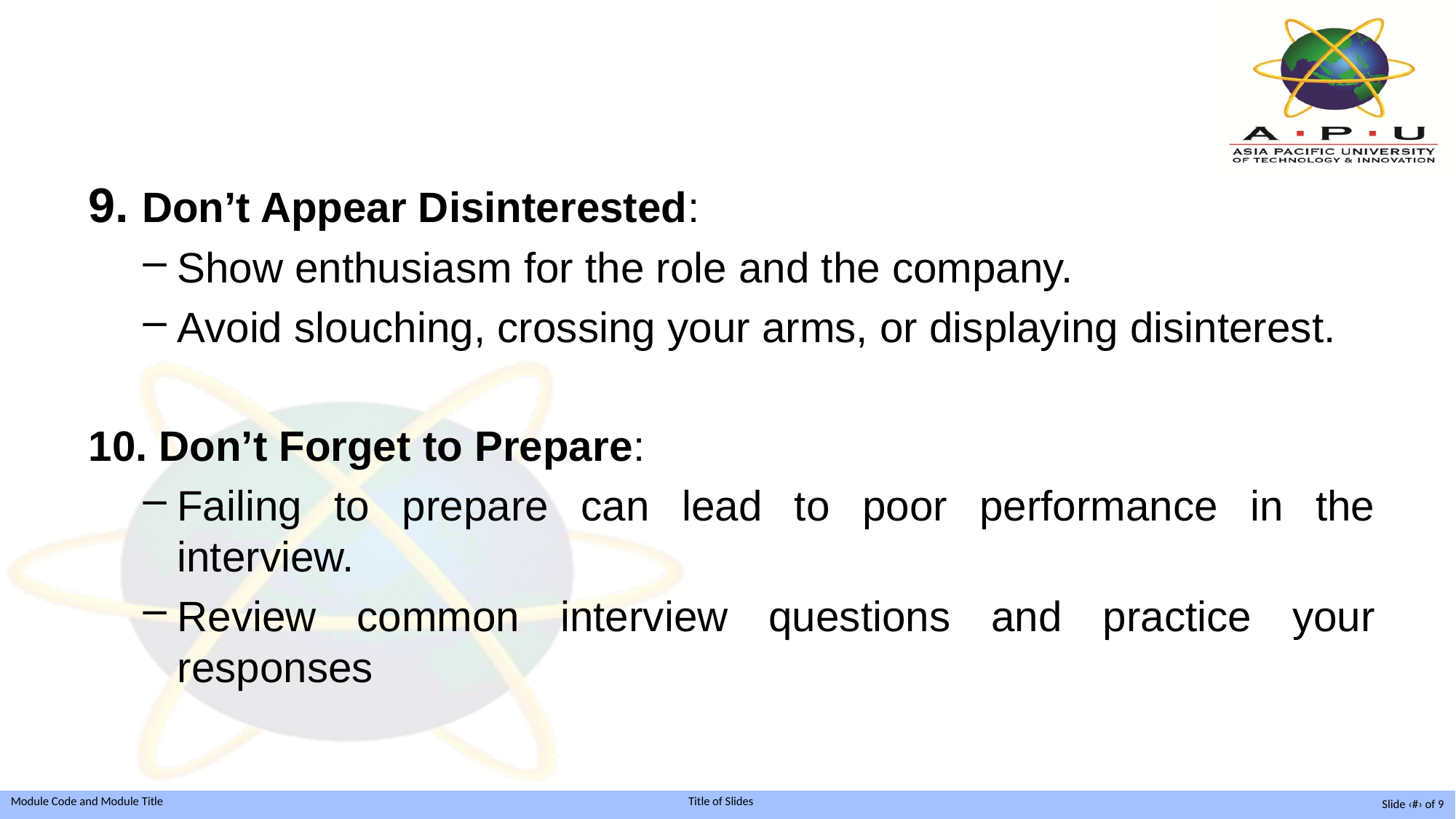

9. Don’t Appear Disinterested:
Show enthusiasm for the role and the company.
Avoid slouching, crossing your arms, or displaying disinterest.

10. Don’t Forget to Prepare:
Failing to prepare can lead to poor performance in the interview.
Review common interview questions and practice your responses
Slide ‹#› of 9